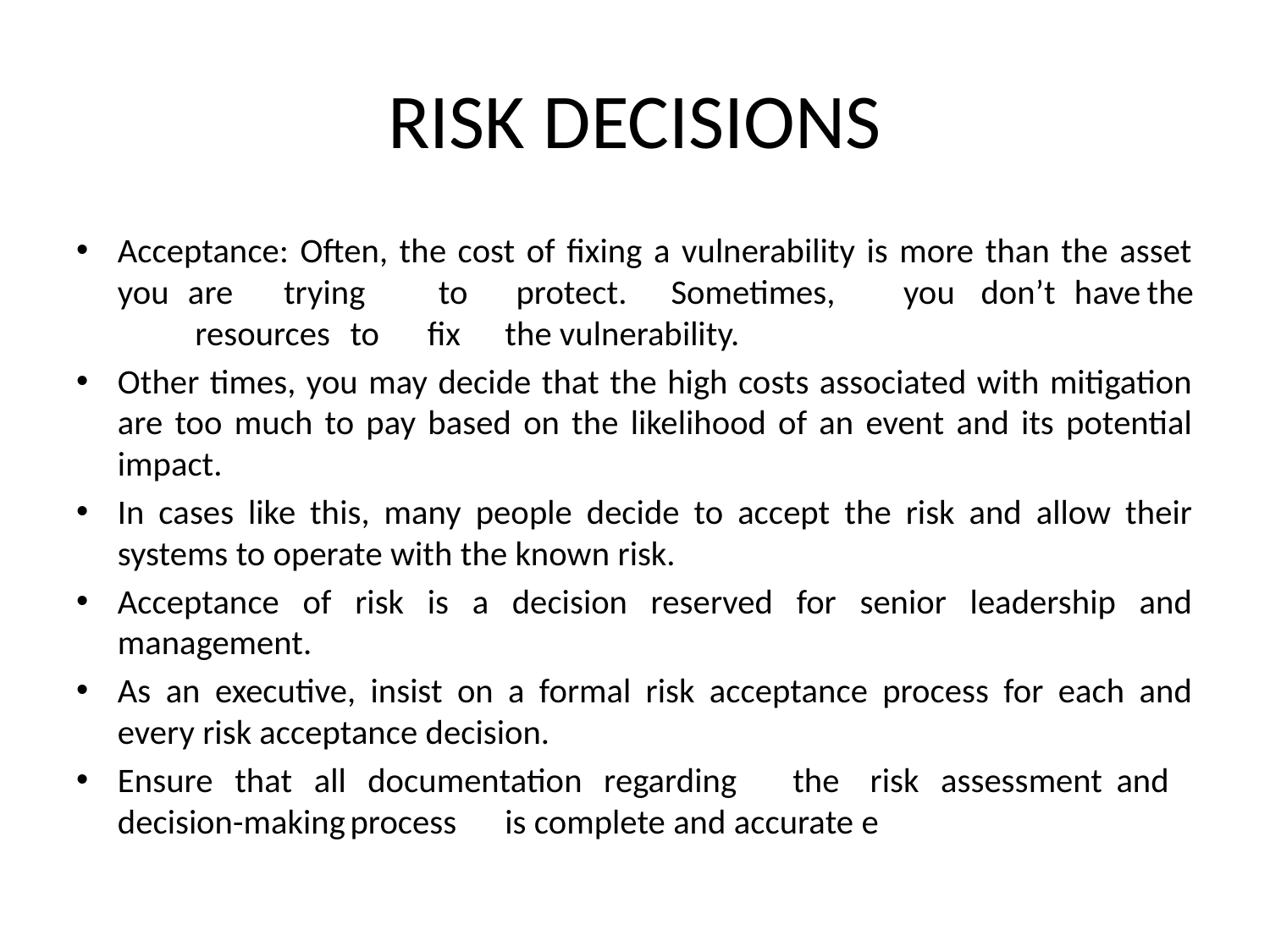

# RISK DECISIONS
Acceptance: Often, the cost of fixing a vulnerability is more than the asset you are	trying	to	protect.	Sometimes,	you	don’t have	the	resources	to	fix	the vulnerability.
Other times, you may decide that the high costs associated with mitigation are too much to pay based on the likelihood of an event and its potential impact.
In cases like this, many people decide to accept the risk and allow their systems to operate with the known risk.
Acceptance of risk is a decision reserved for senior leadership and management.
As an executive, insist on a formal risk acceptance process for each and every risk acceptance decision.
Ensure that all documentation regarding	the	risk assessment	and	decision-making	process	is complete and accurate e